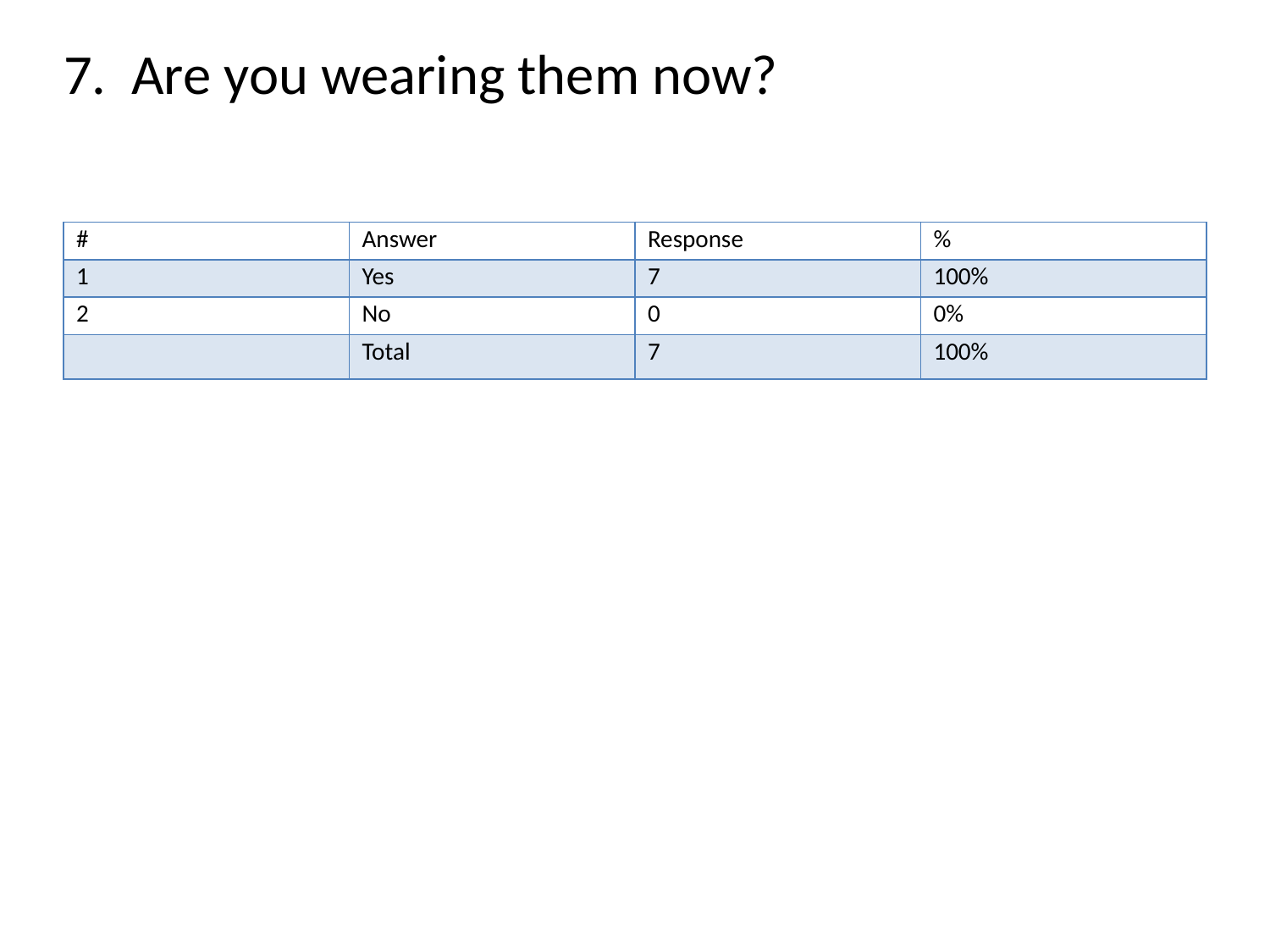

# 7.  Are you wearing them now?
| # | Answer | Response | % |
| --- | --- | --- | --- |
| 1 | Yes | 7 | 100% |
| 2 | No | 0 | 0% |
|  | Total | 7 | 100% |